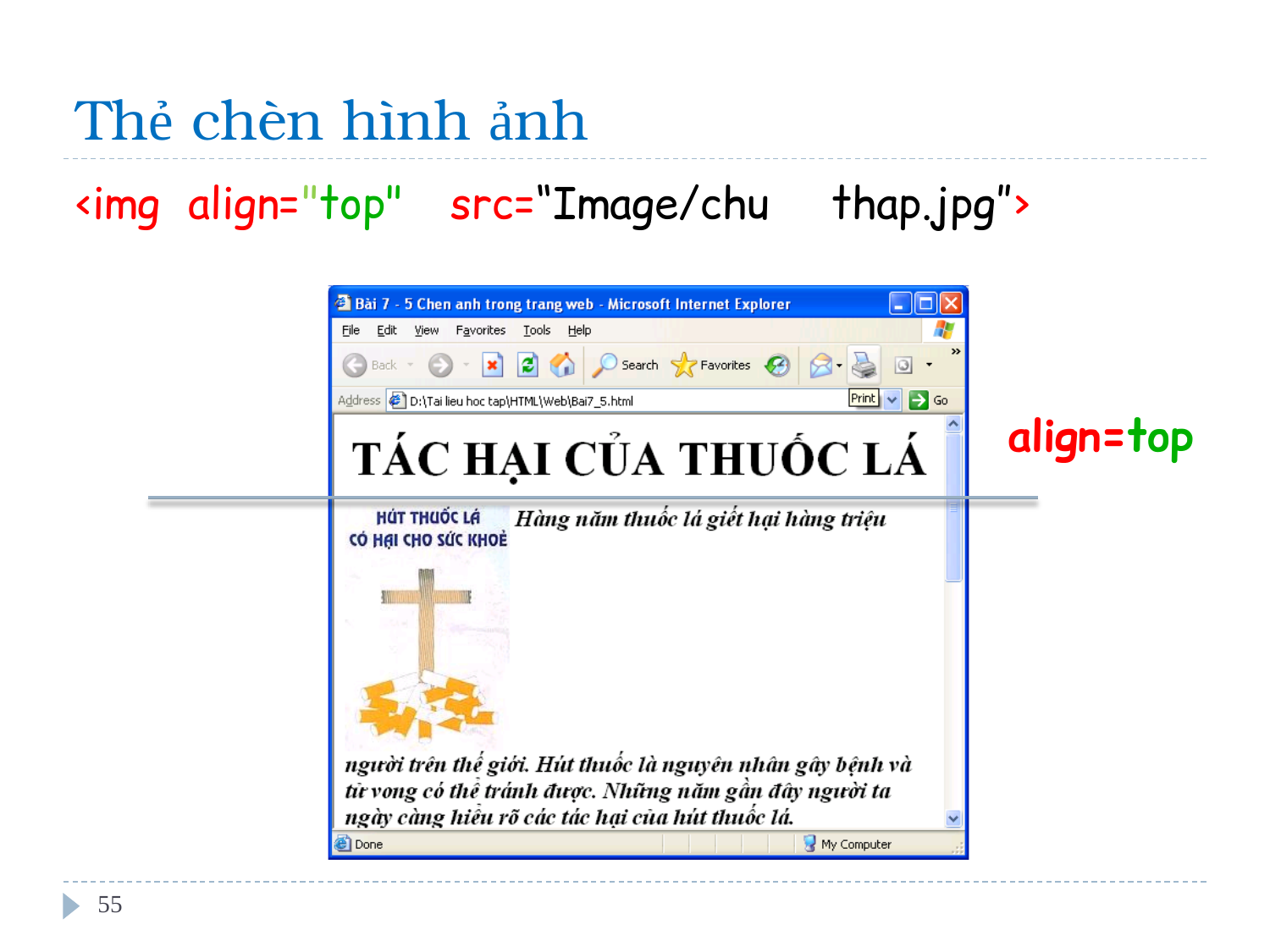

Thẻ
chèn hình ảnh

<img
align="top"
src=“Image/chu
thap.jpg”>

align=top

55